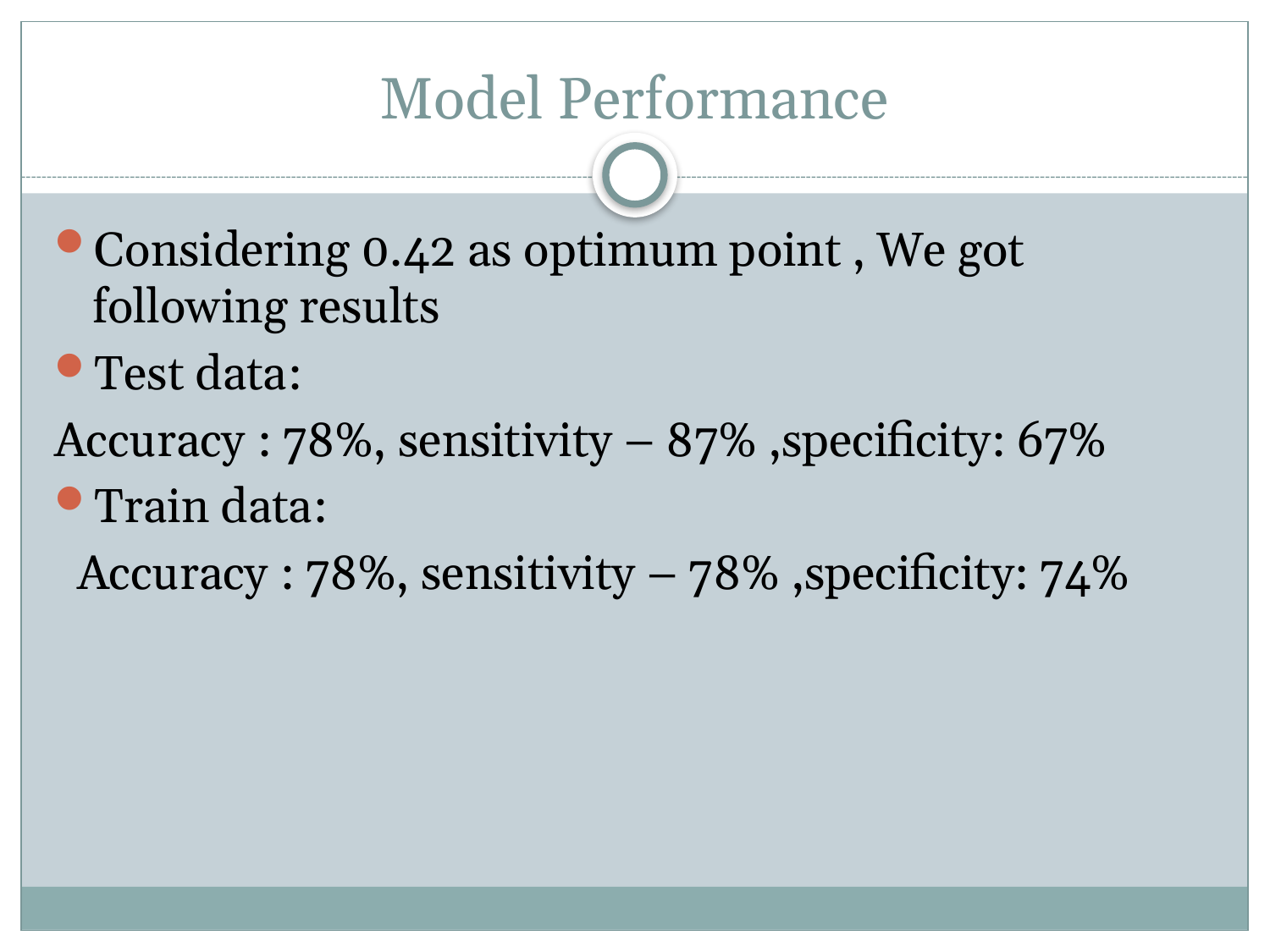

# Model Performance
Considering 0.42 as optimum point , We got following results
Test data:
Accuracy : 78%, sensitivity – 87% ,specificity: 67%
Train data:
  Accuracy : 78%, sensitivity – 78% ,specificity: 74%